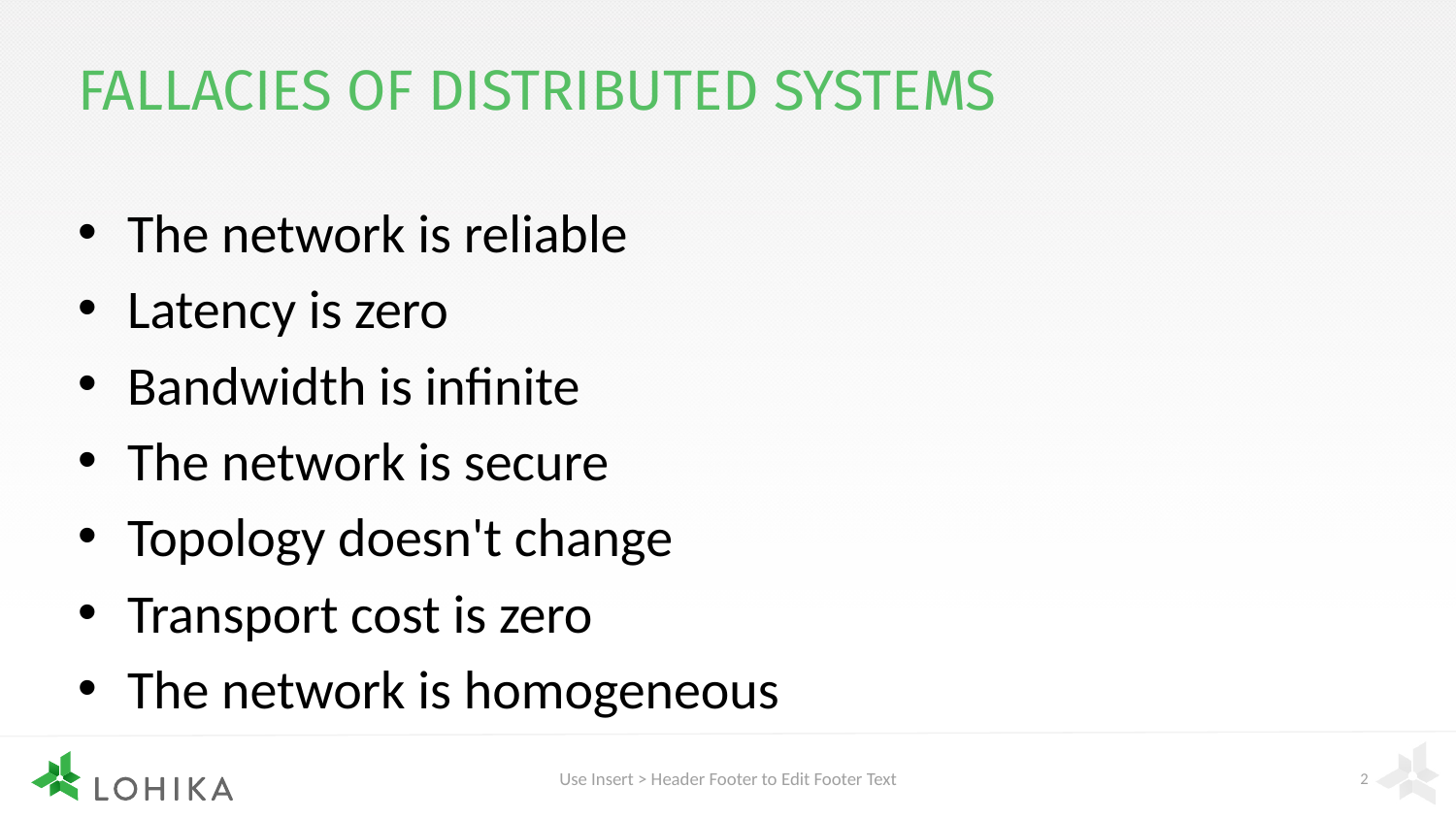

# Fallacies of Distributed Systems
The network is reliable
Latency is zero
Bandwidth is infinite
The network is secure
Topology doesn't change
Transport cost is zero
The network is homogeneous
Use Insert > Header Footer to Edit Footer Text
2